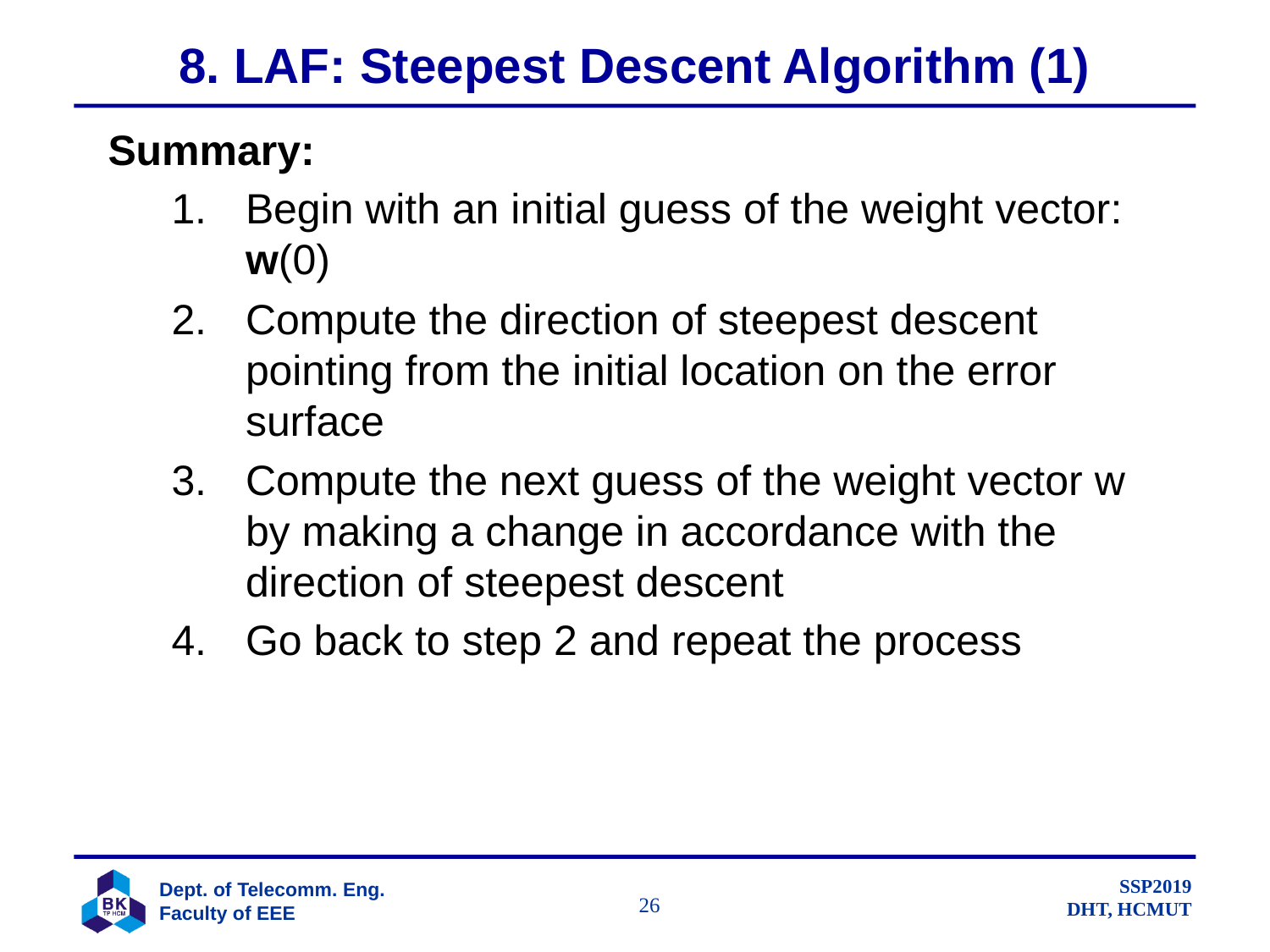

# 8. LAF: Steepest Descent Algorithm (1)
Summary:
Begin with an initial guess of the weight vector: w(0)
Compute the direction of steepest descent pointing from the initial location on the error surface
Compute the next guess of the weight vector w by making a change in accordance with the direction of steepest descent
Go back to step 2 and repeat the process
		  26